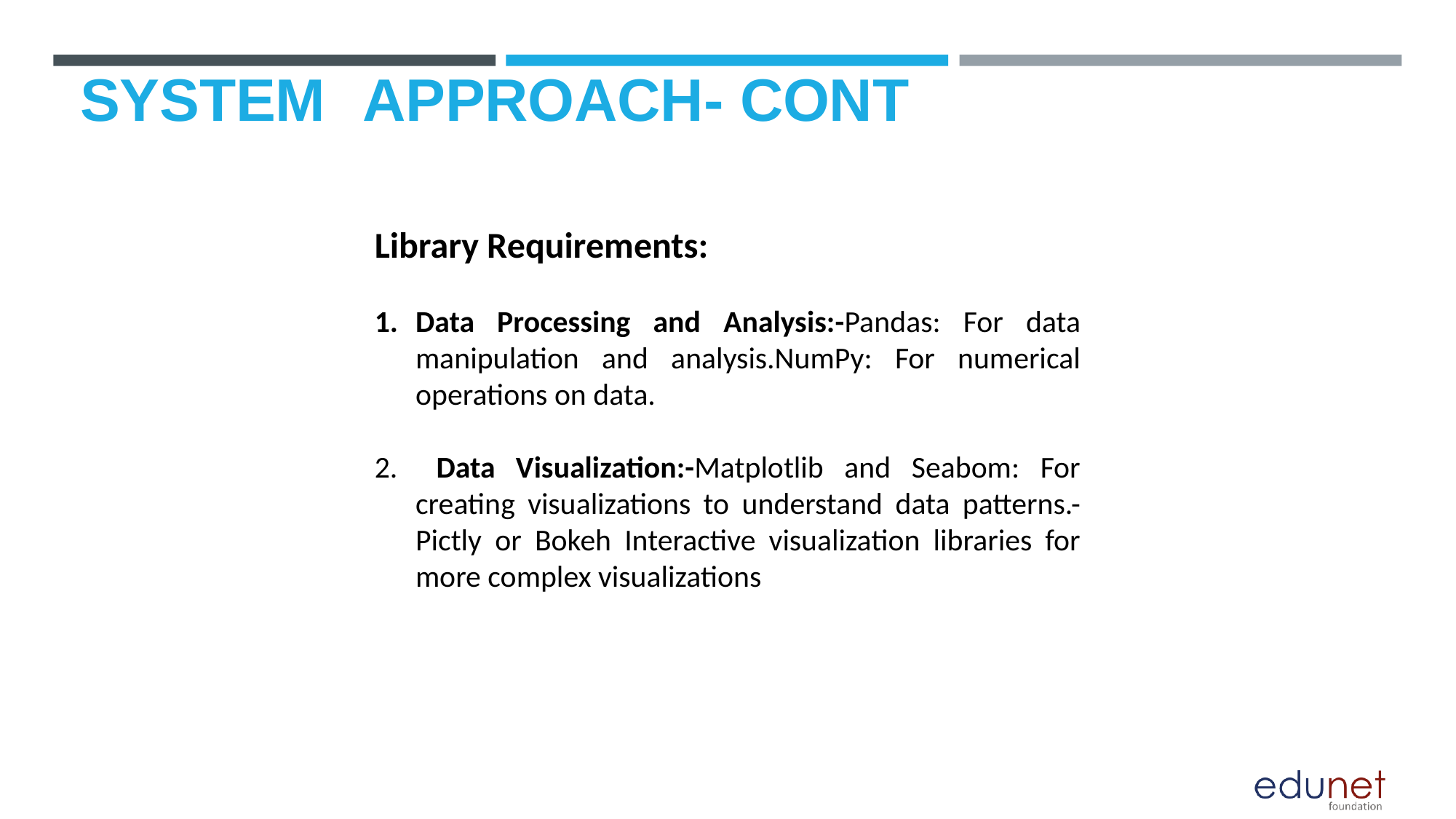

# SYSTEM	APPROACH- CONT
Library Requirements:

Data Processing and Analysis:-Pandas: For data manipulation and analysis.NumPy: For numerical operations on data.

 Data Visualization:-Matplotlib and Seabom: For creating visualizations to understand data patterns.-Pictly or Bokeh Interactive visualization libraries for more complex visualizations